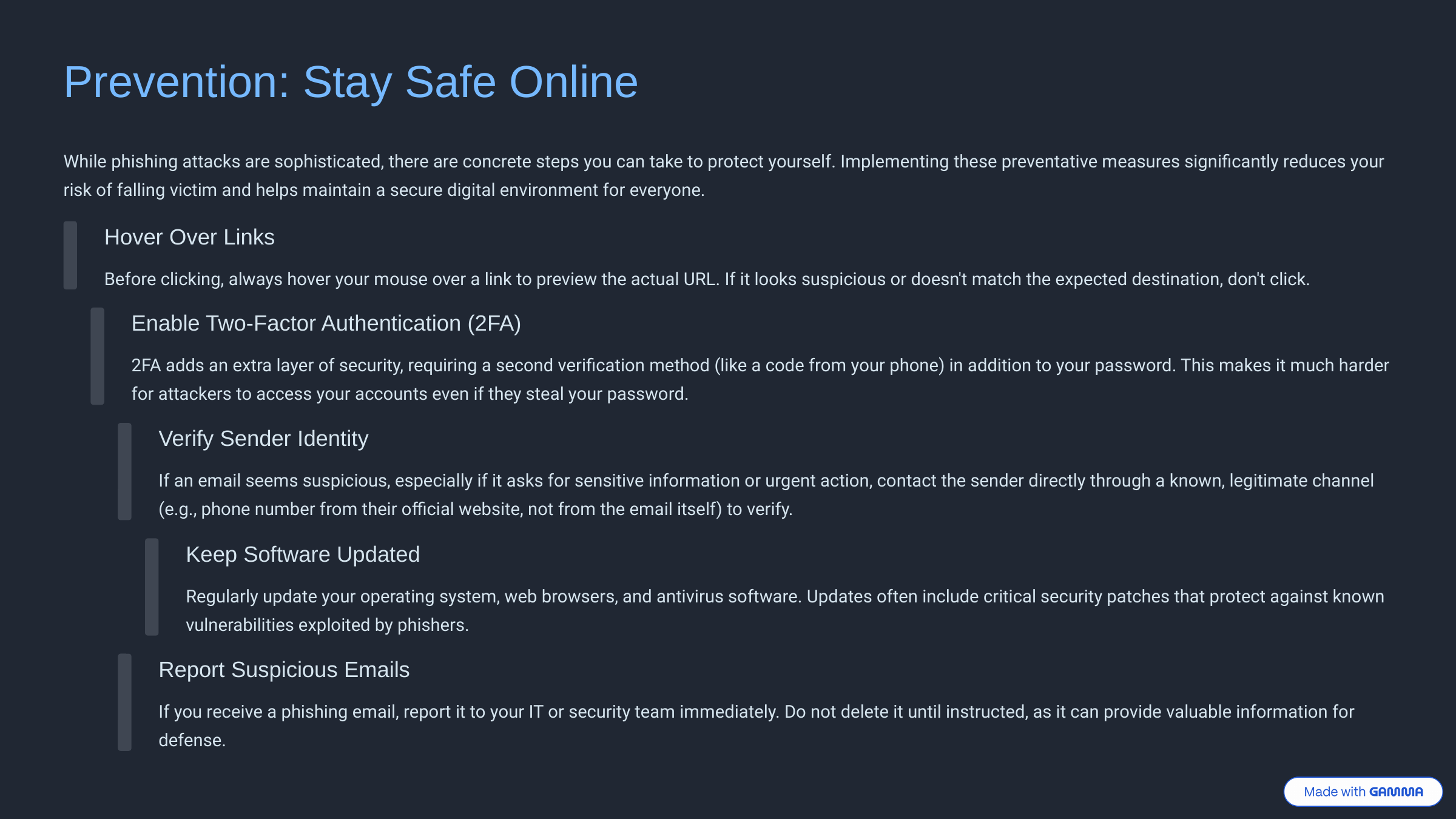

Prevention: Stay Safe Online
While phishing attacks are sophisticated, there are concrete steps you can take to protect yourself. Implementing these preventative measures significantly reduces your risk of falling victim and helps maintain a secure digital environment for everyone.

Hover Over Links
Before clicking, always hover your mouse over a link to preview the actual URL. If it looks suspicious or doesn't match the expected destination, don't click.

Enable Two-Factor Authentication (2FA)
2FA adds an extra layer of security, requiring a second verification method (like a code from your phone) in addition to your password. This makes it much harder for attackers to access your accounts even if they steal your password.

Verify Sender Identity
If an email seems suspicious, especially if it asks for sensitive information or urgent action, contact the sender directly through a known, legitimate channel (e.g., phone number from their official website, not from the email itself) to verify.

Keep Software Updated
Regularly update your operating system, web browsers, and antivirus software. Updates often include critical security patches that protect against known vulnerabilities exploited by phishers.

Report Suspicious Emails
If you receive a phishing email, report it to your IT or security team immediately. Do not delete it until instructed, as it can provide valuable information for defense.